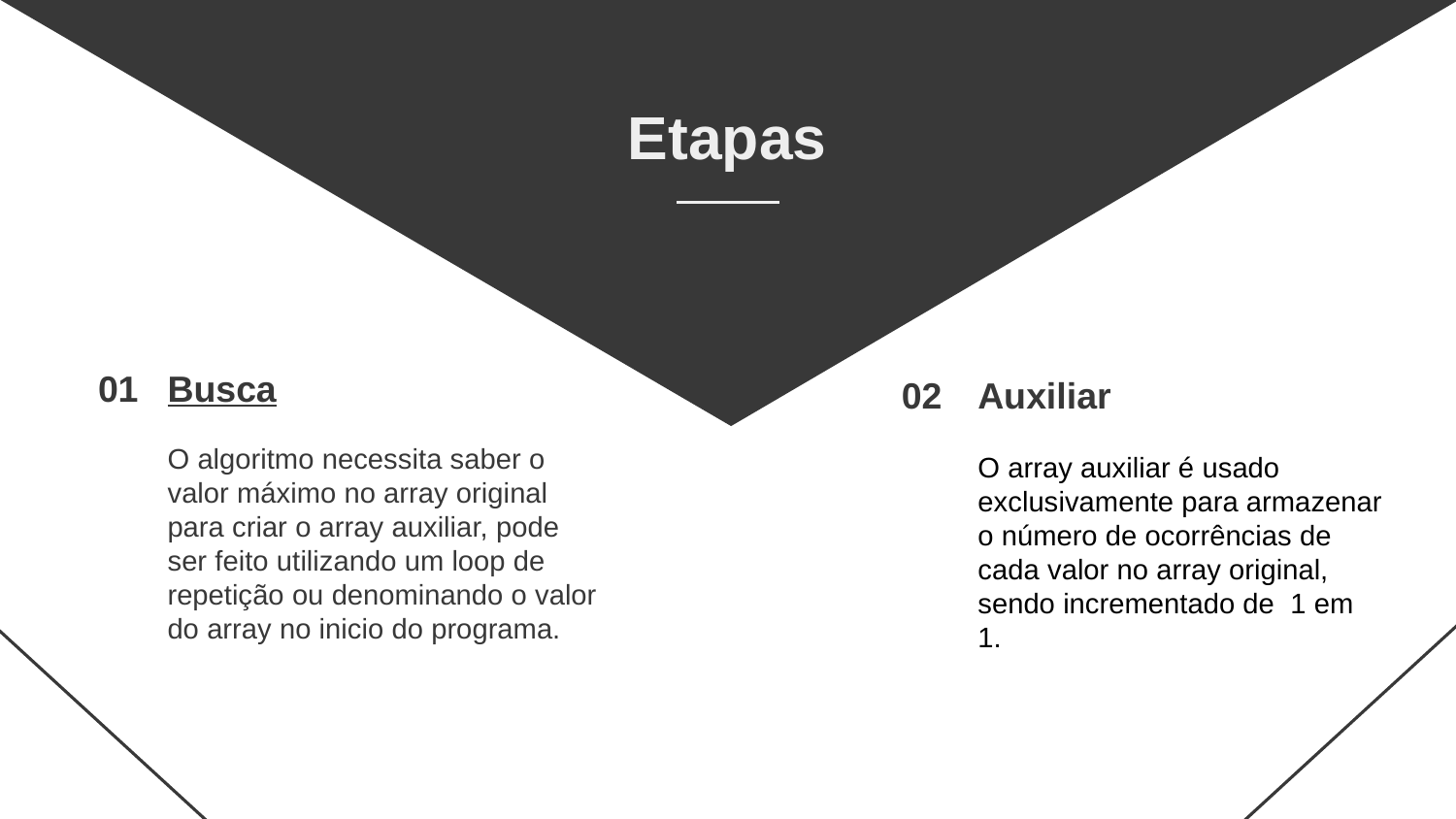

Etapas
# 01
Busca
02
Auxiliar
O algoritmo necessita saber o valor máximo no array original para criar o array auxiliar, pode ser feito utilizando um loop de repetição ou denominando o valor do array no inicio do programa.
O array auxiliar é usado exclusivamente para armazenar o número de ocorrências de cada valor no array original, sendo incrementado de  1 em 1.